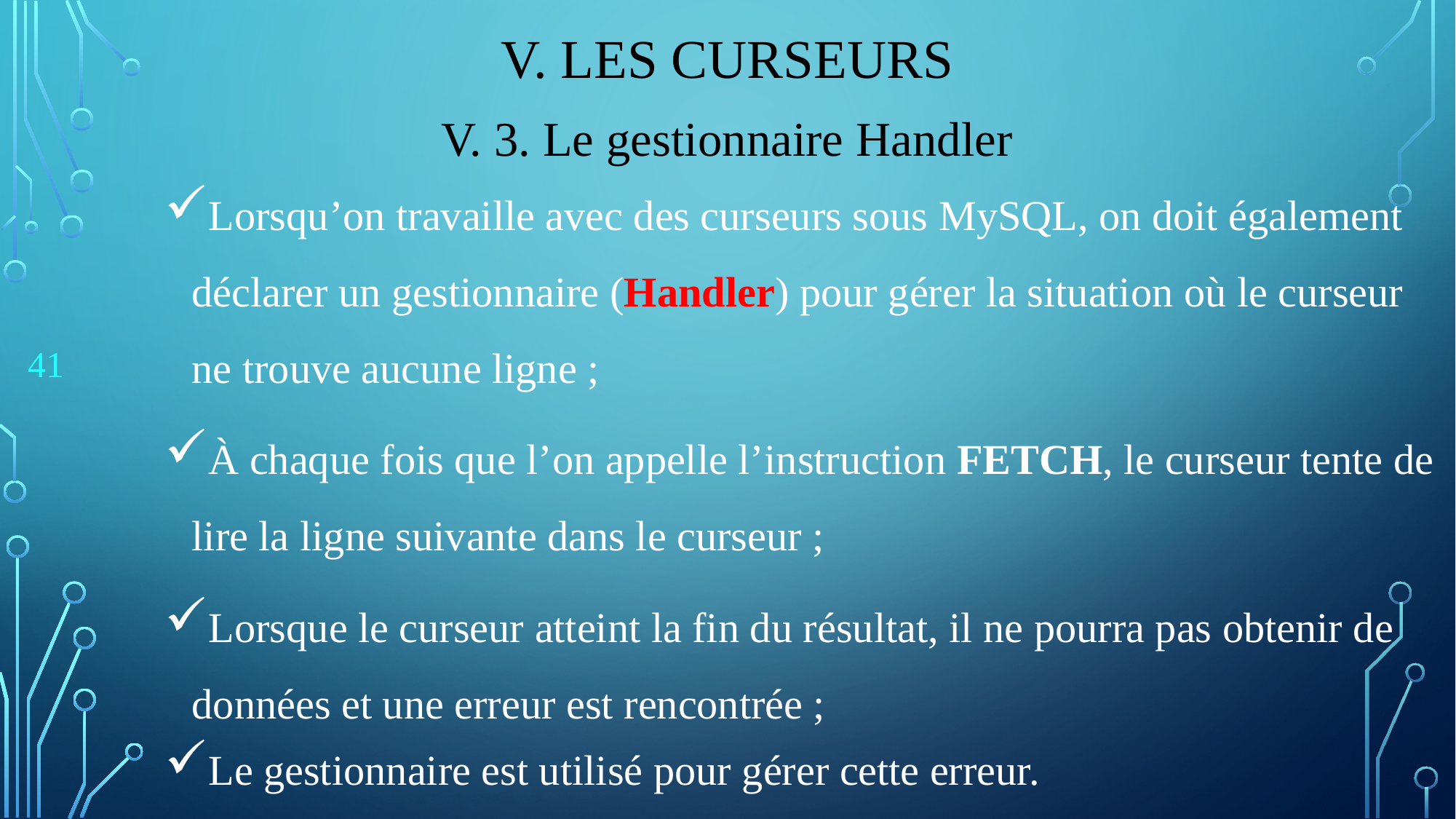

# V. Les CuRseurs
V. 3. Le gestionnaire Handler
Lorsqu’on travaille avec des curseurs sous MySQL, on doit également déclarer un gestionnaire (Handler) pour gérer la situation où le curseur ne trouve aucune ligne ;
À chaque fois que l’on appelle l’instruction FETCH, le curseur tente de lire la ligne suivante dans le curseur ;
Lorsque le curseur atteint la fin du résultat, il ne pourra pas obtenir de données et une erreur est rencontrée ;
Le gestionnaire est utilisé pour gérer cette erreur.
41